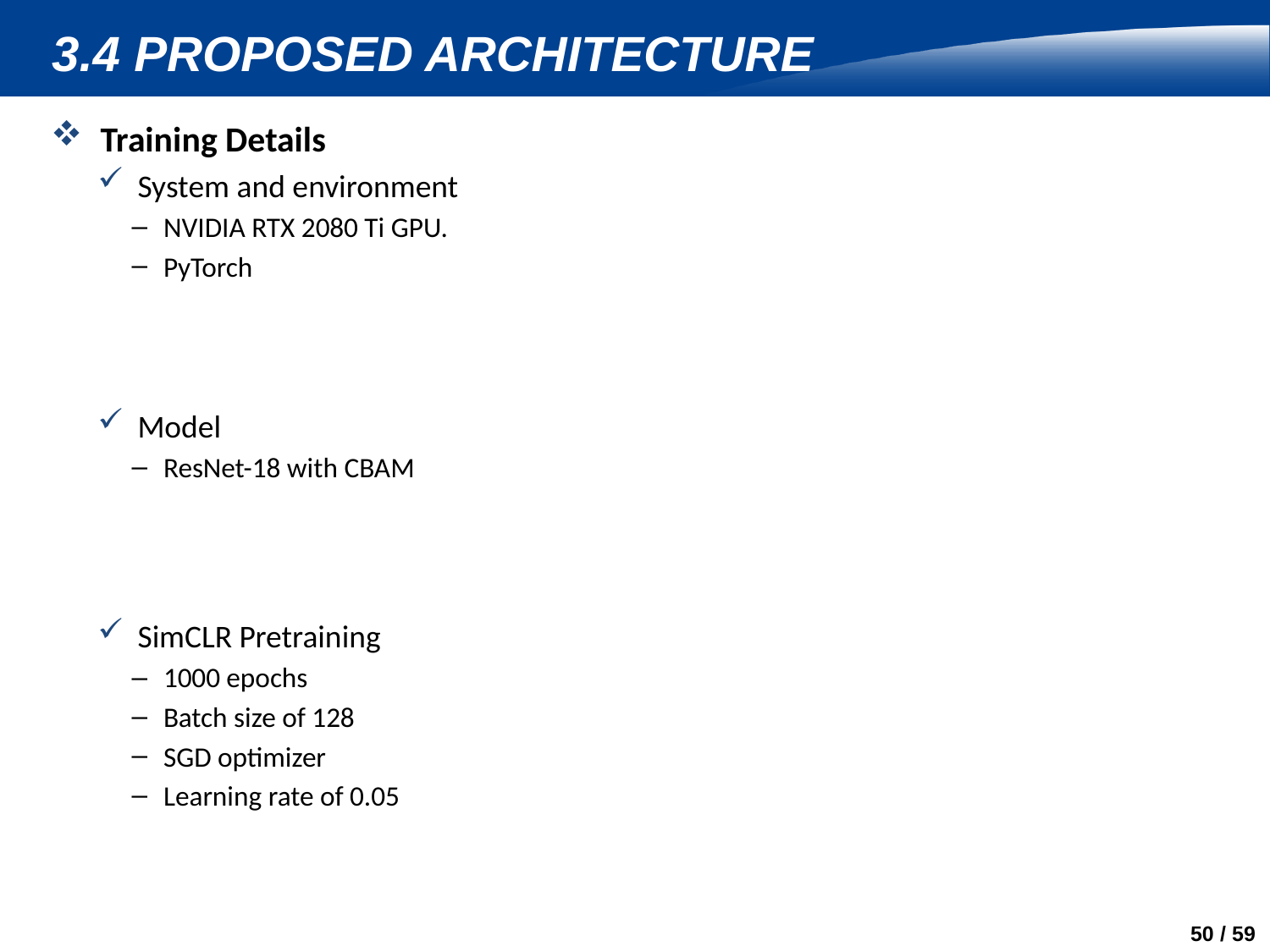

# 3.4 Proposed Architecture
Training Details
System and environment
NVIDIA RTX 2080 Ti GPU.
PyTorch

Model
ResNet-18 with CBAM

SimCLR Pretraining
1000 epochs
Batch size of 128
SGD optimizer
Learning rate of 0.05